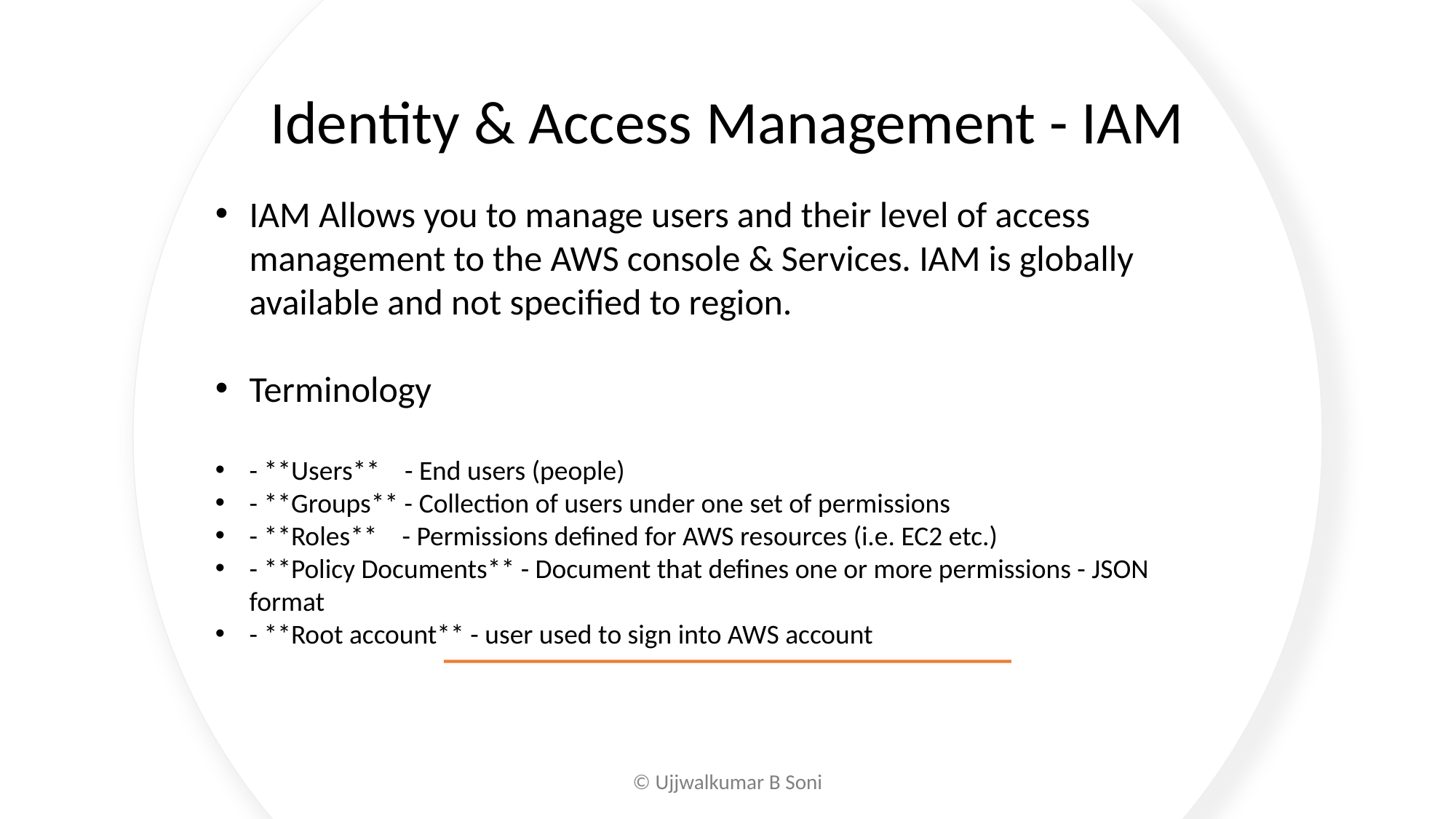

# Identity & Access Management - IAM
IAM Allows you to manage users and their level of access management to the AWS console & Services. IAM is globally available and not specified to region.

Terminology

- **Users**    - End users (people)
- **Groups** - Collection of users under one set of permissions
- **Roles**    - Permissions defined for AWS resources (i.e. EC2 etc.)
- **Policy Documents** - Document that defines one or more permissions - JSON format
- **Root account** - user used to sign into AWS account

© Ujjwalkumar B Soni